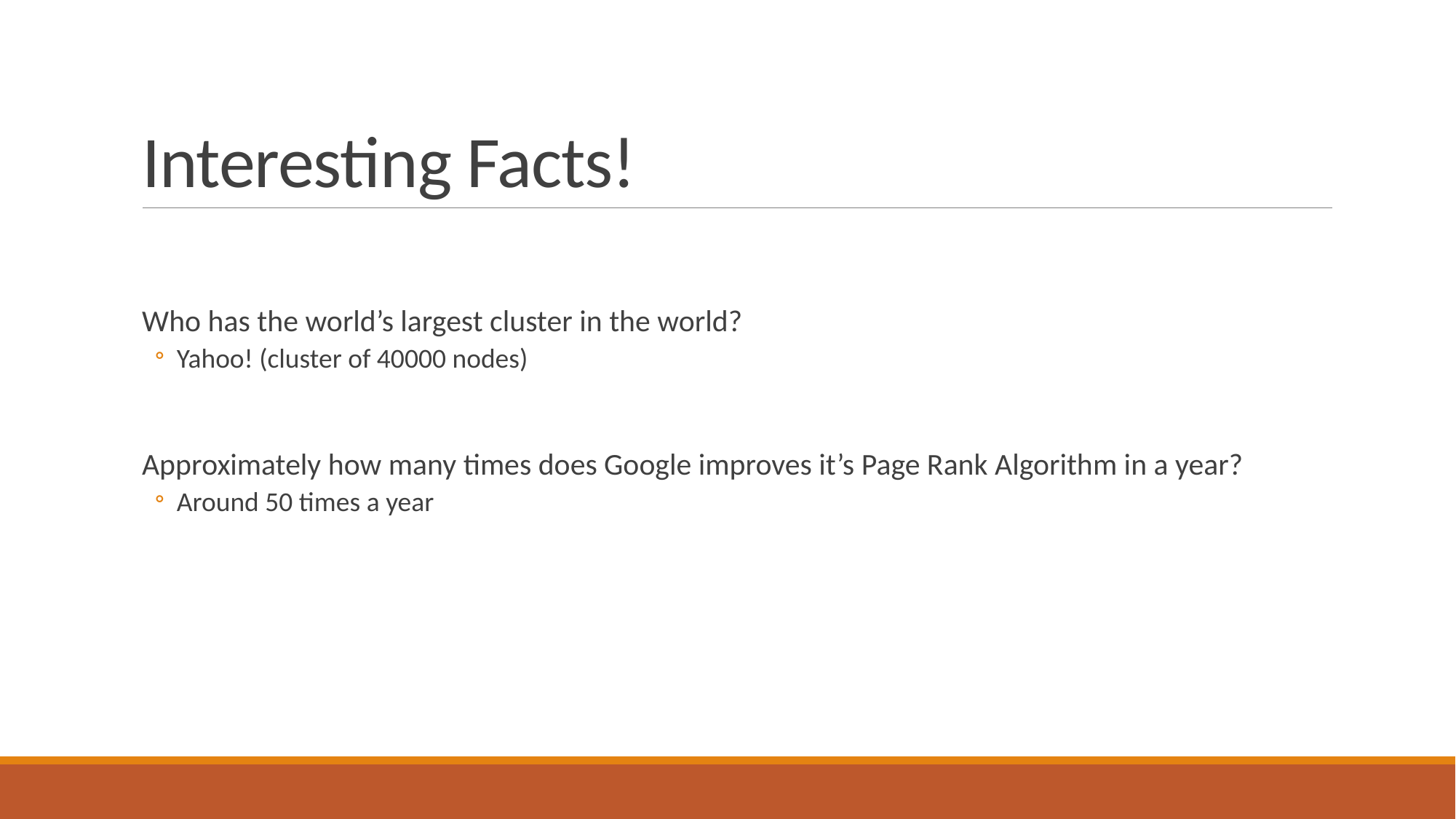

# Interesting Facts!
Who has the world’s largest cluster in the world?
Yahoo! (cluster of 40000 nodes)

Approximately how many times does Google improves it’s Page Rank Algorithm in a year?
Around 50 times a year